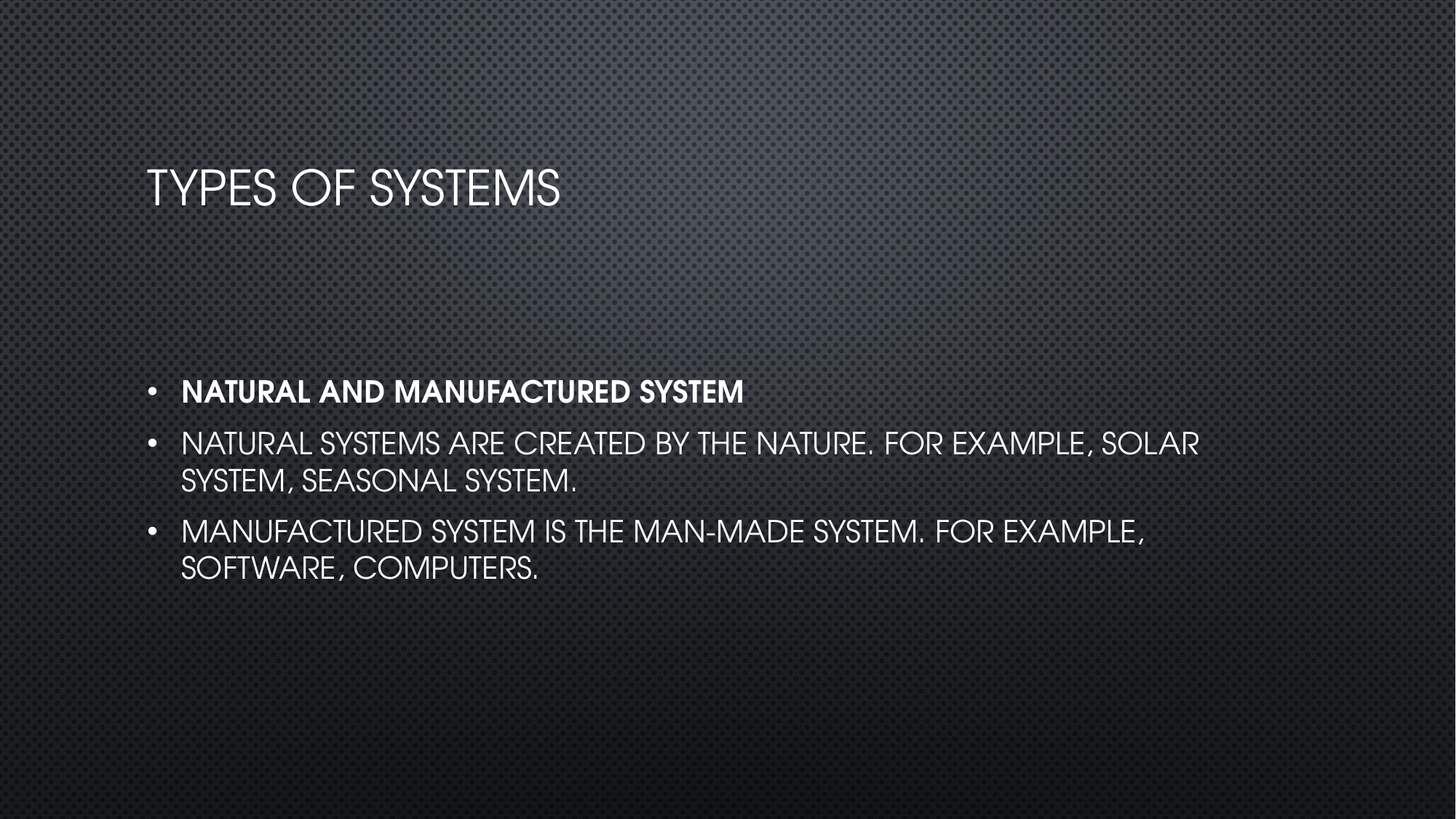

# Types of Systems
Natural and Manufactured System
Natural systems are created by the nature. For example, solar system, seasonal system.
Manufactured System is the man-made system. For example, Software, Computers.